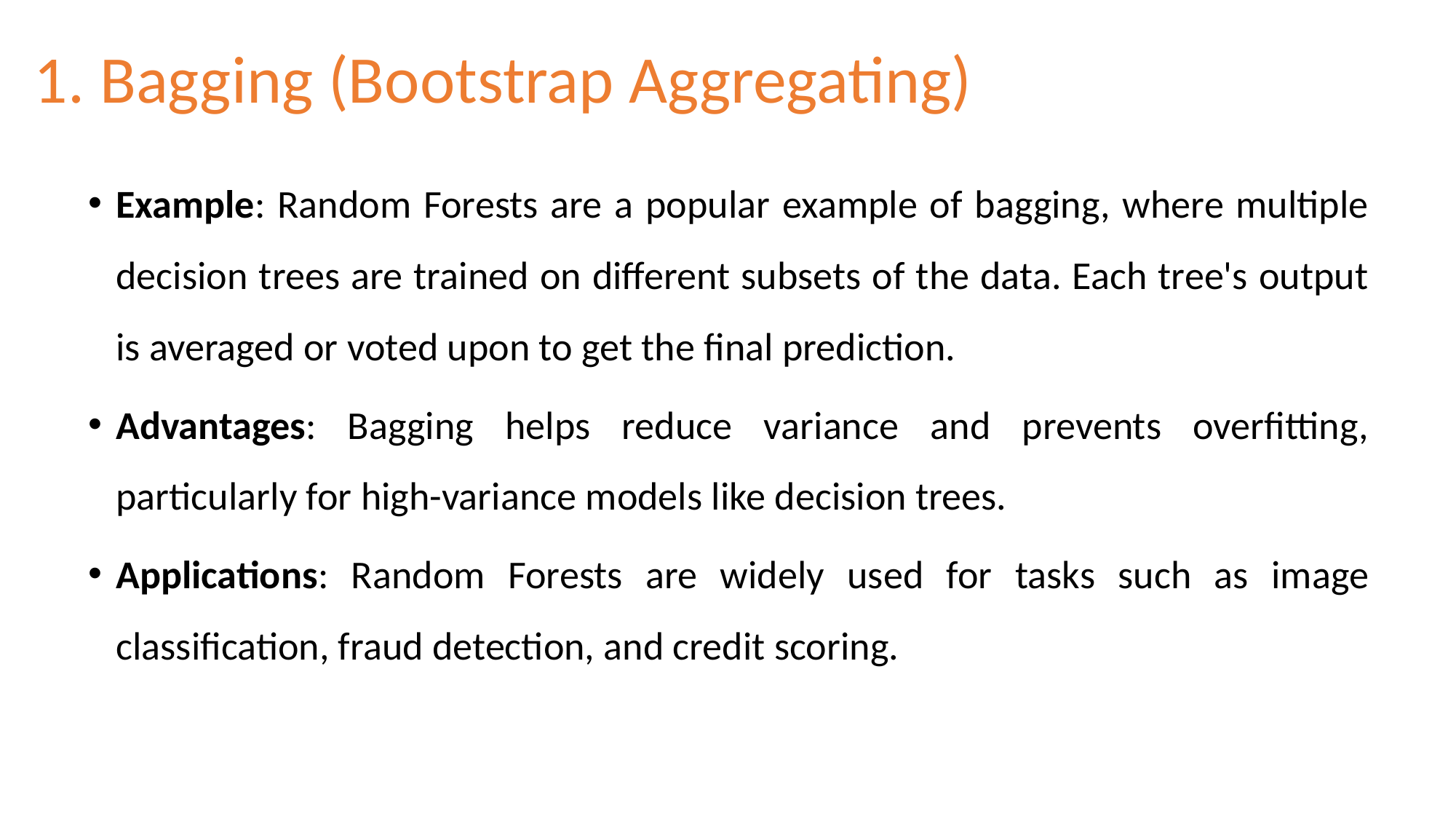

# 1. Bagging (Bootstrap Aggregating)
Example: Random Forests are a popular example of bagging, where multiple decision trees are trained on different subsets of the data. Each tree's output is averaged or voted upon to get the final prediction.
Advantages: Bagging helps reduce variance and prevents overfitting, particularly for high-variance models like decision trees.
Applications: Random Forests are widely used for tasks such as image classification, fraud detection, and credit scoring.